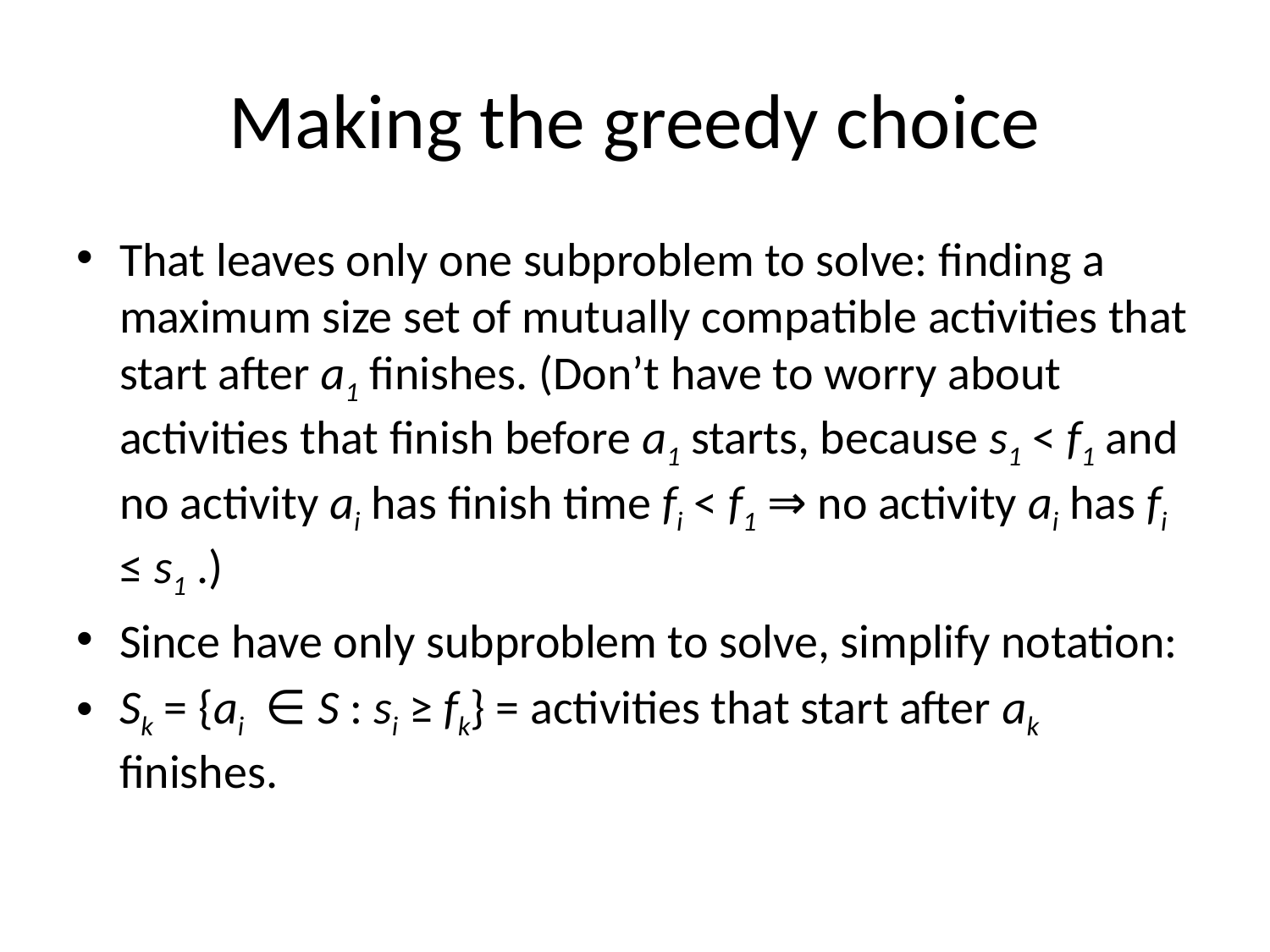

# Making the greedy choice
That leaves only one subproblem to solve: finding a maximum size set of mutually compatible activities that start after a1 finishes. (Don’t have to worry about activities that finish before a1 starts, because s1 < f1 and no activity ai has finish time fi < f1 ⇒ no activity ai has fi ≤ s1 .)
Since have only subproblem to solve, simplify notation:
Sk = {ai  ∈ S : si ≥ fk} = activities that start after ak finishes.